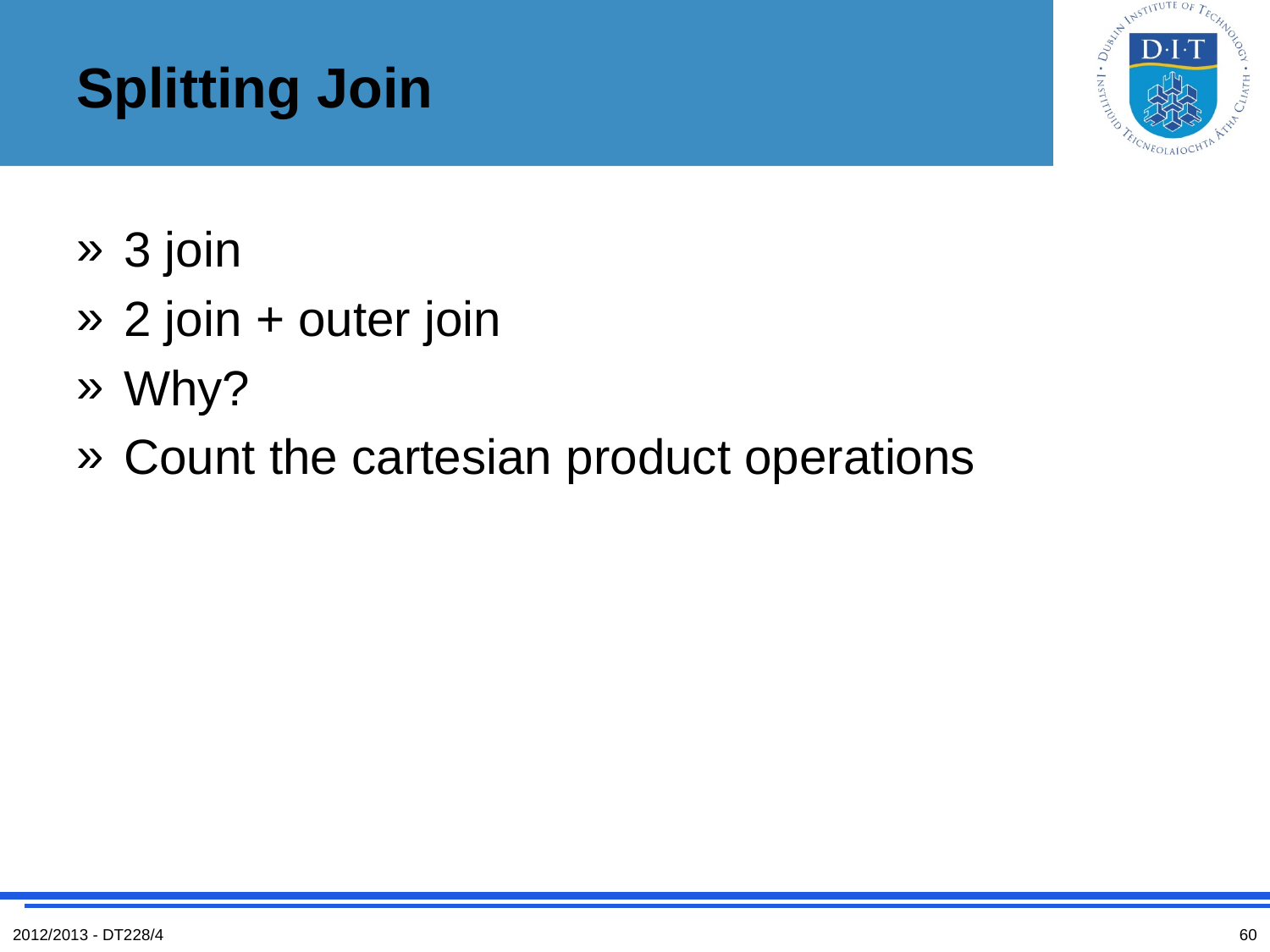

# Splitting Join
3 join
2 join + outer join
Why?
Count the cartesian product operations
2012/2013 - DT228/4
60